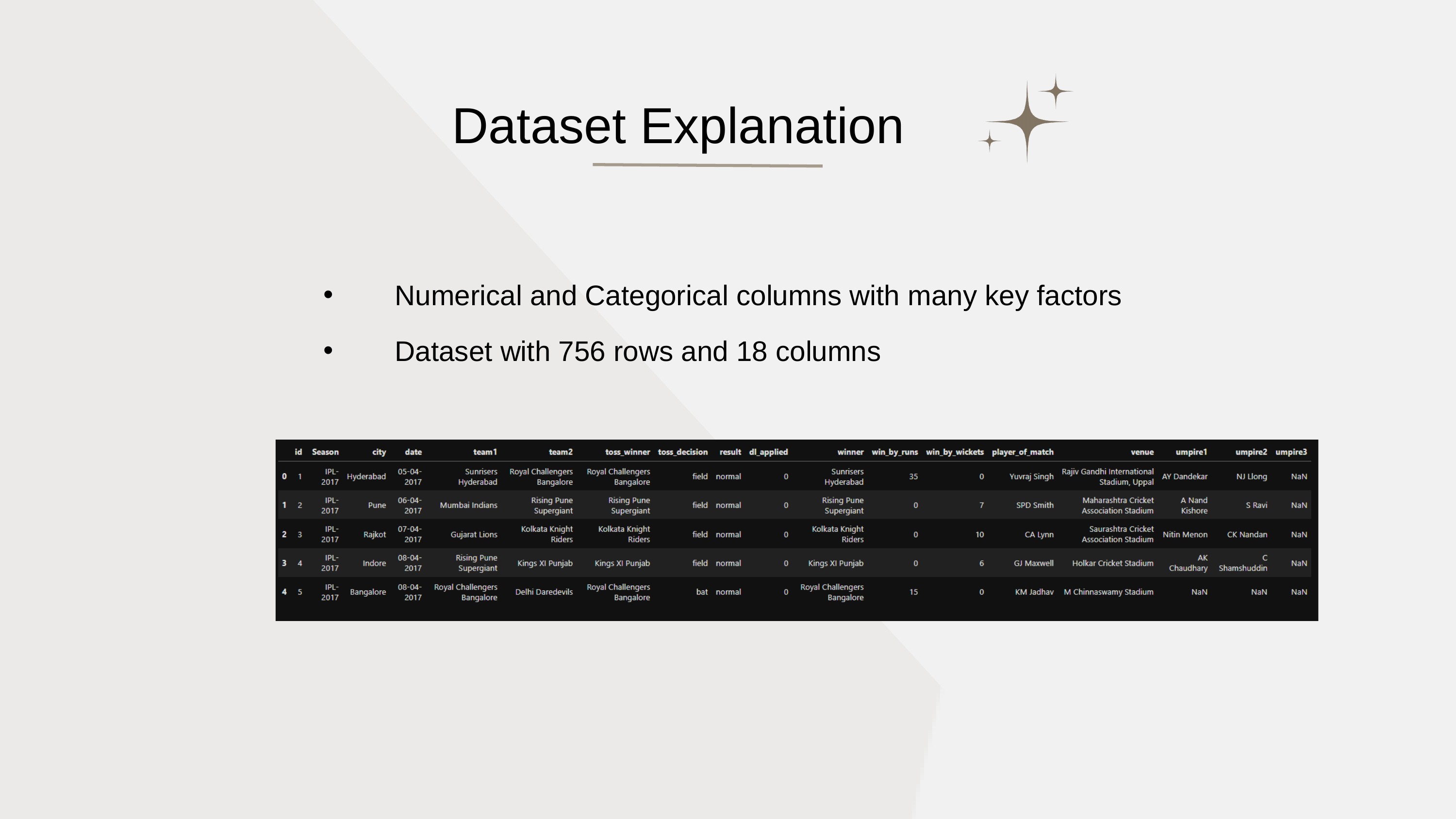

Dataset Explanation

      Numerical and Categorical columns with many key factors
      Dataset with 756 rows and 18 columns